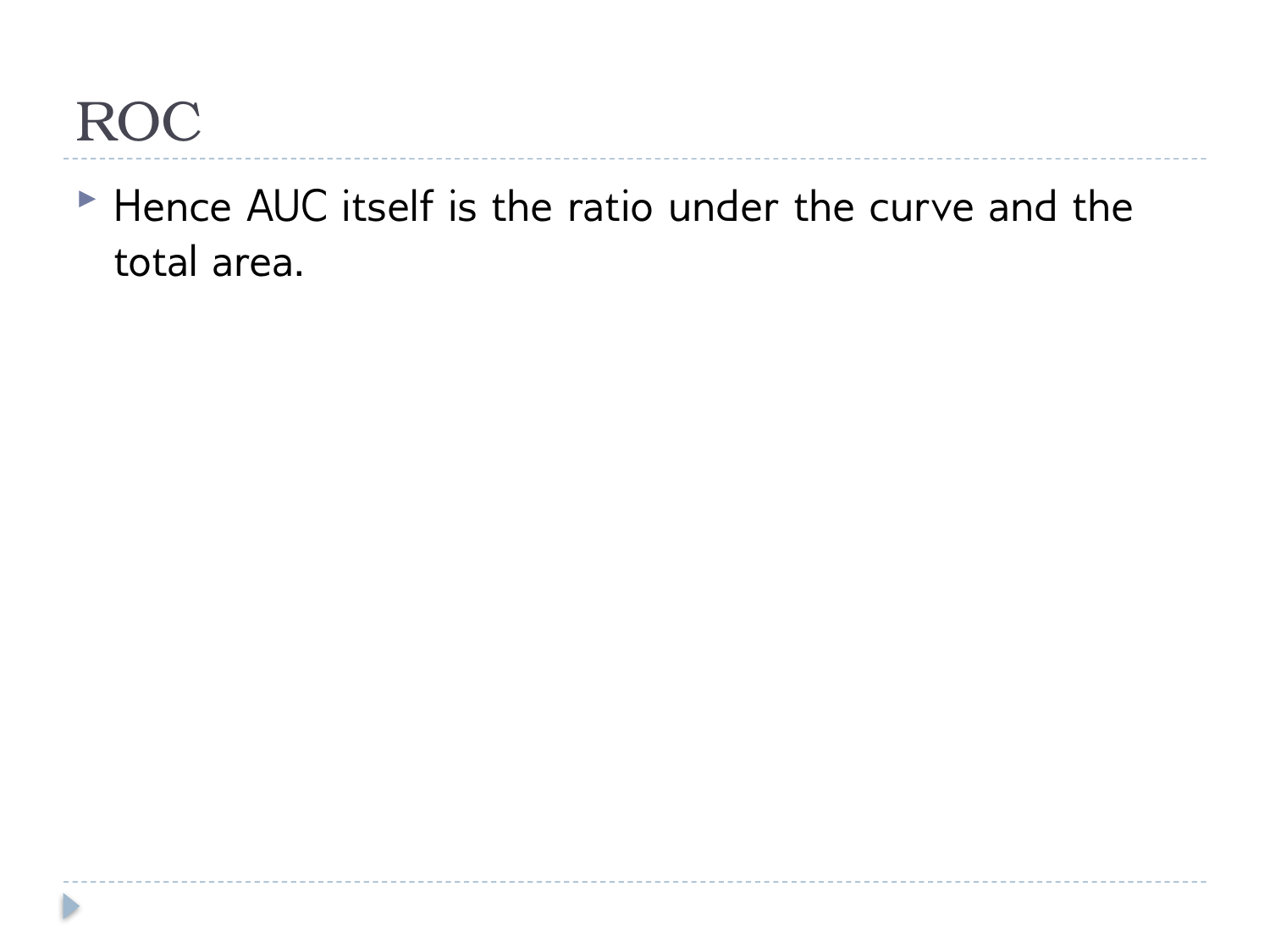

# ROC
Hence AUC itself is the ratio under the curve and the total area.